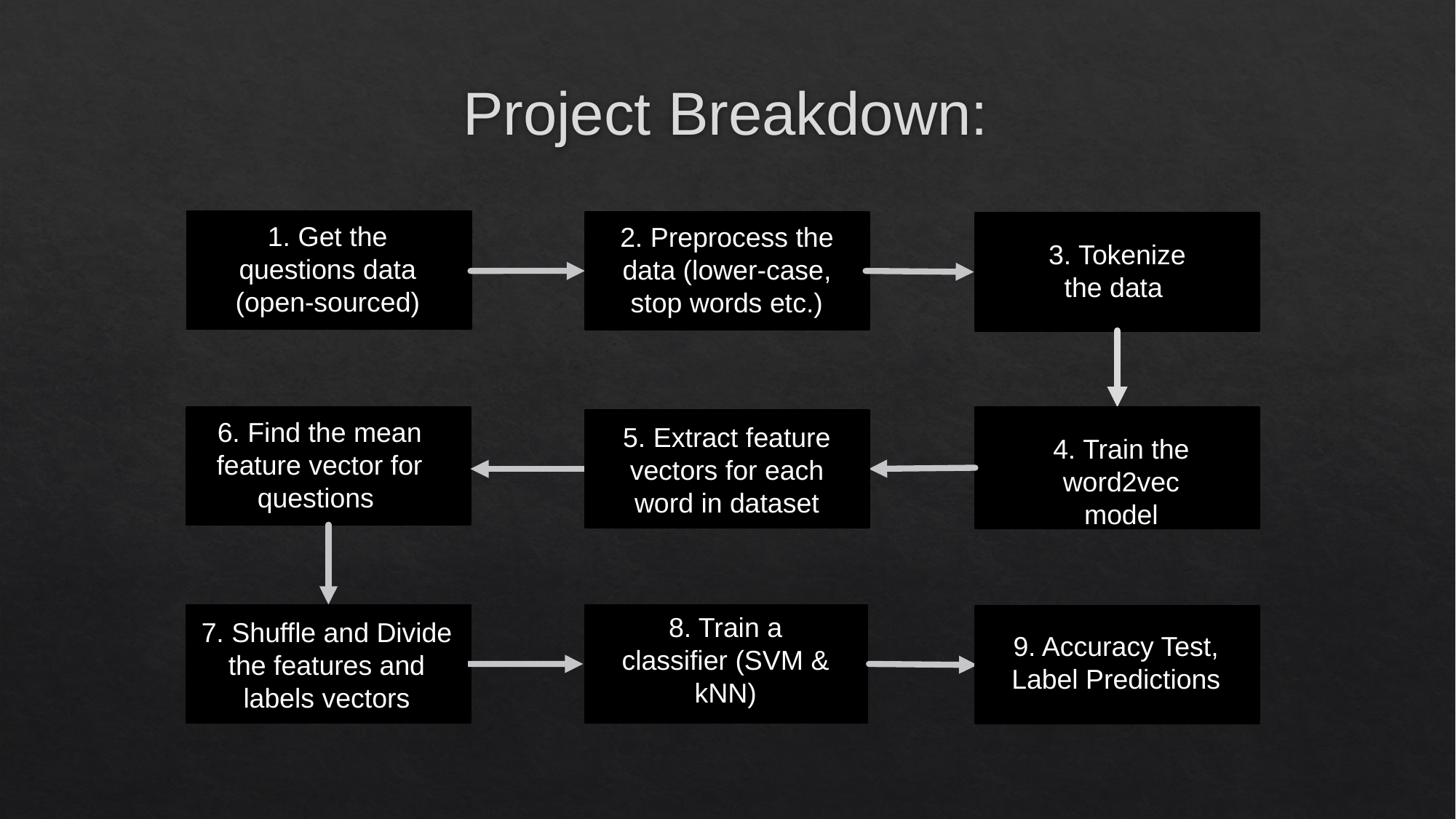

# Project Breakdown:

1. Get the questions data (open-sourced)
2. Preprocess the data (lower-case, stop words etc.)
3. Tokenize the data

6. Find the mean feature vector for questions

5. Extract feature vectors for each word in dataset
4. Train the word2vec model
8. Train a classifier (SVM & kNN)

7. Shuffle and Divide the features and labels vectors
9. Accuracy Test, Label Predictions